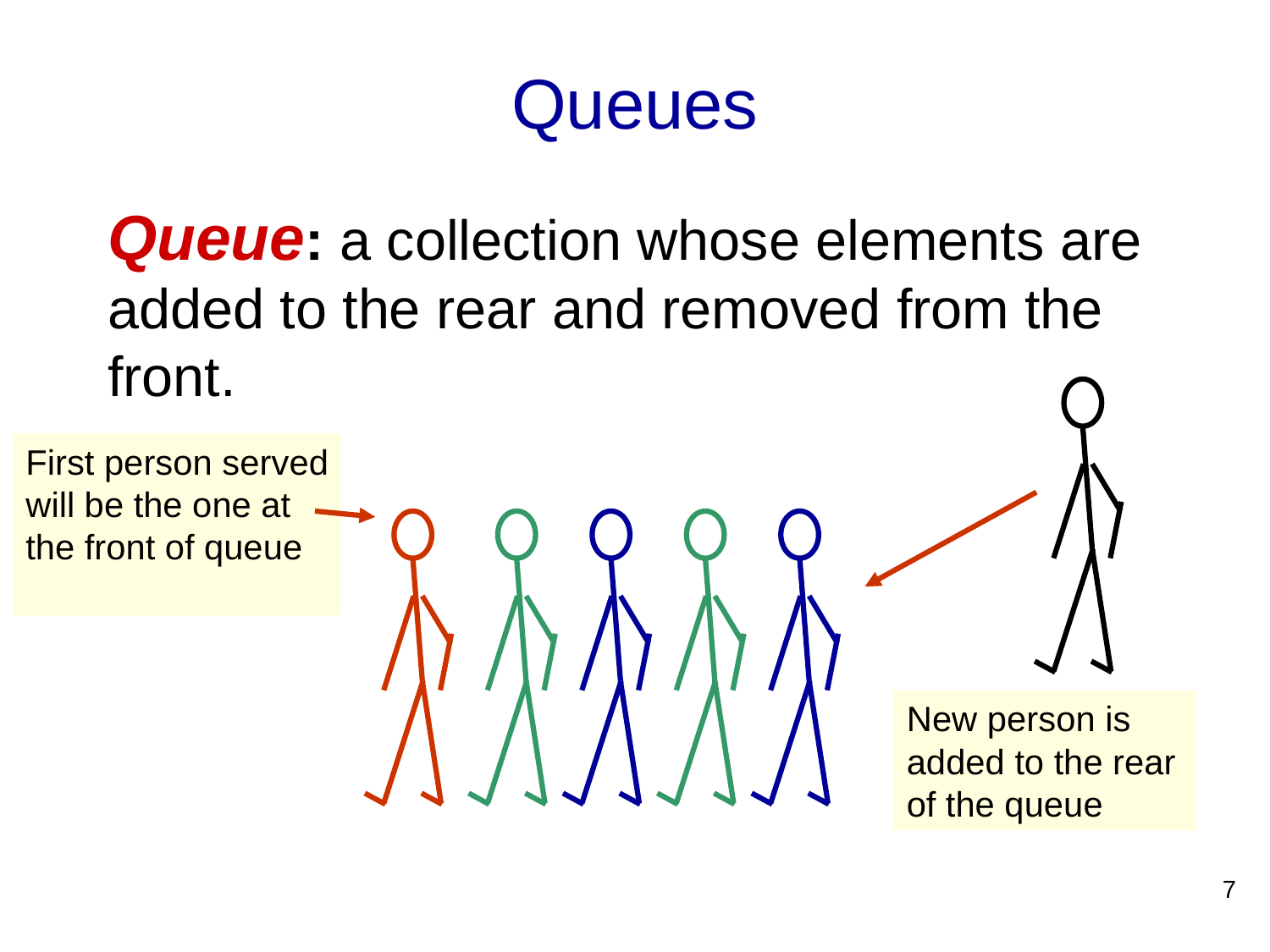

Queues
Queue: a collection whose elements are added to the rear and removed from the front.

First person served will be the one at the front of queue

New person is added to the rear of the queue

7